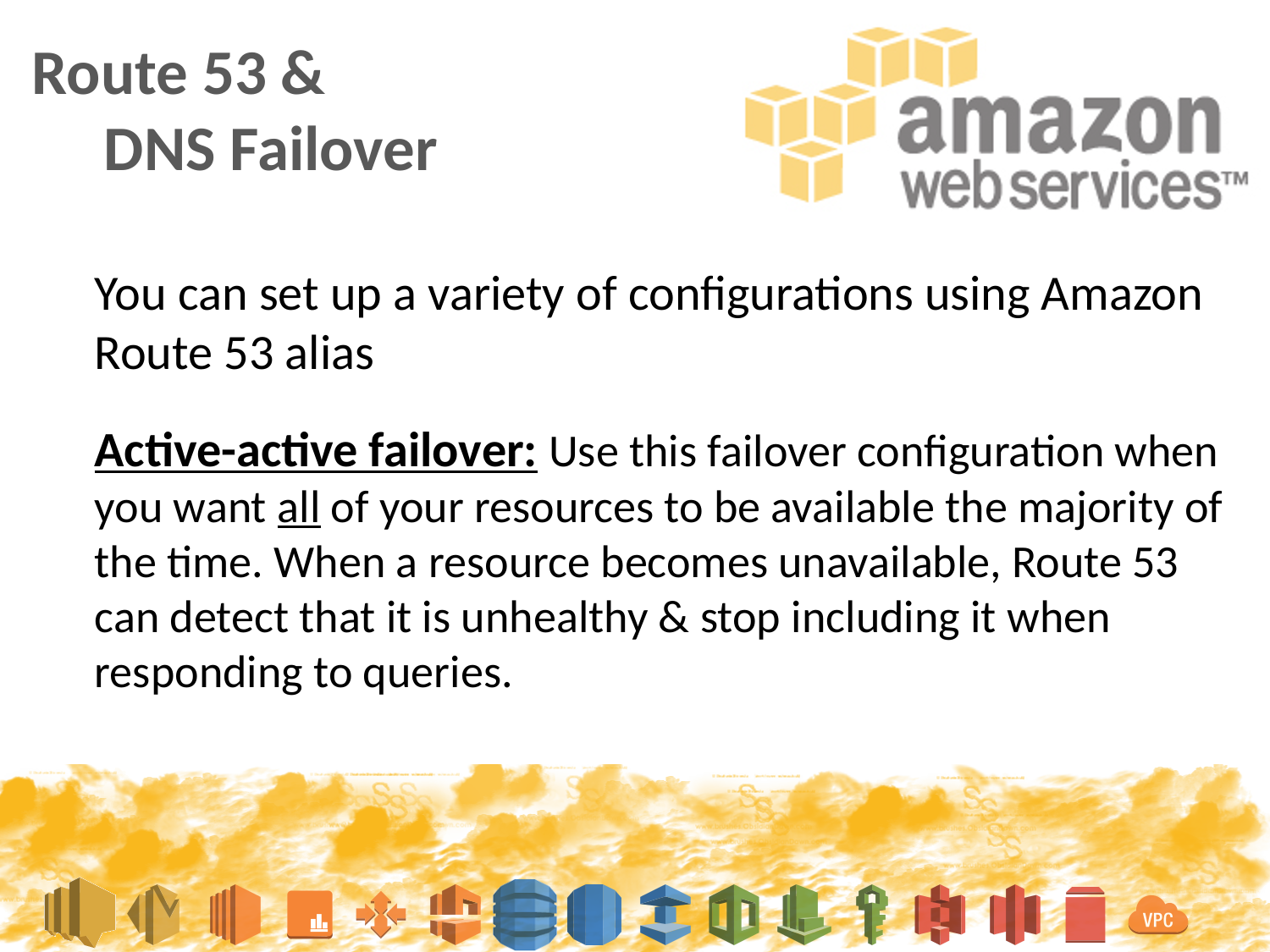

Route 53 &
     DNS Failover

You can set up a variety of configurations using Amazon Route 53 alias

Active-active failover: Use this failover configuration when you want all of your resources to be available the majority of the time. When a resource becomes unavailable, Route 53 can detect that it is unhealthy & stop including it when responding to queries.